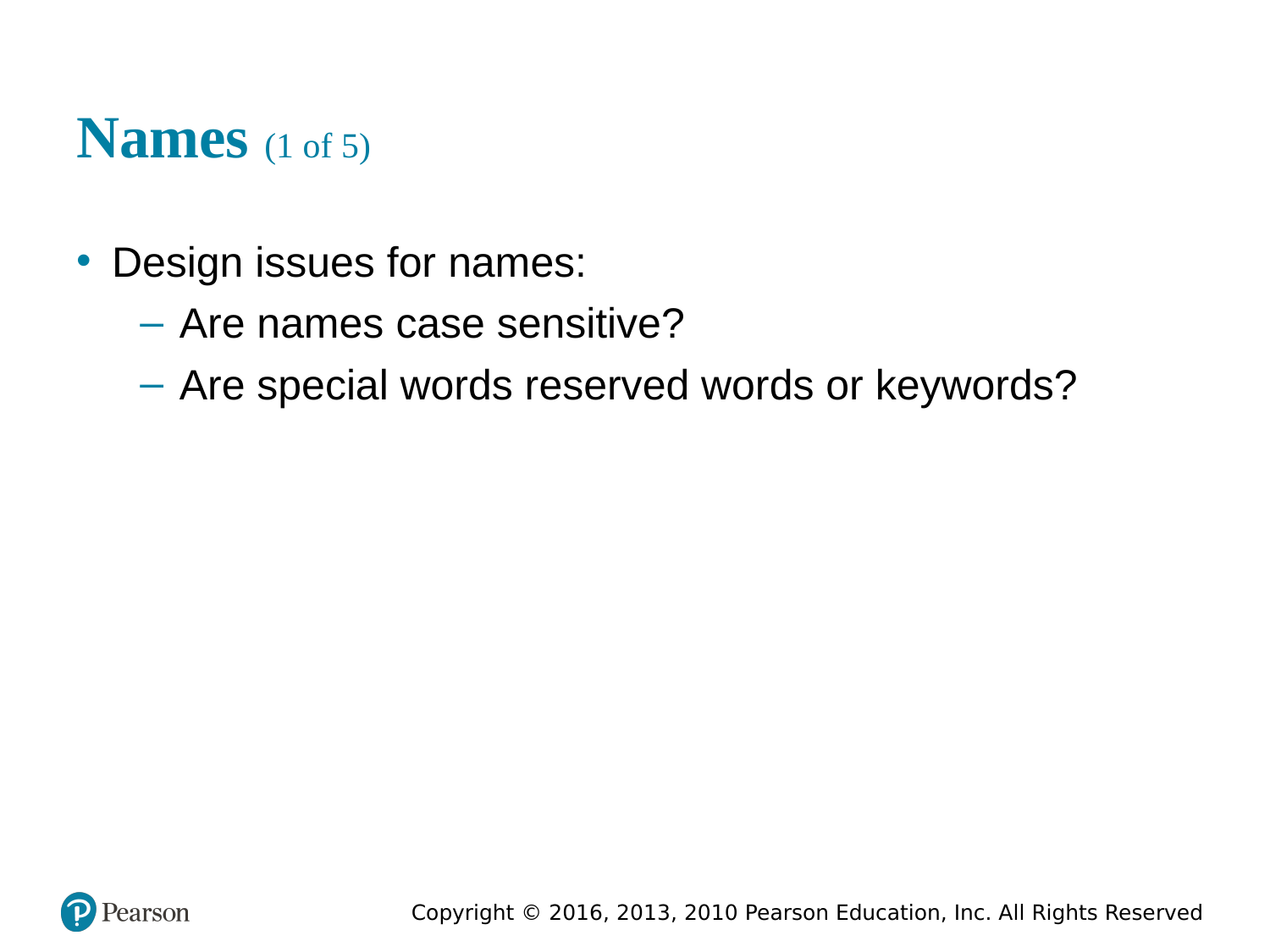

# Names (1 of 5)
Design issues for names:
Are names case sensitive?
Are special words reserved words or keywords?